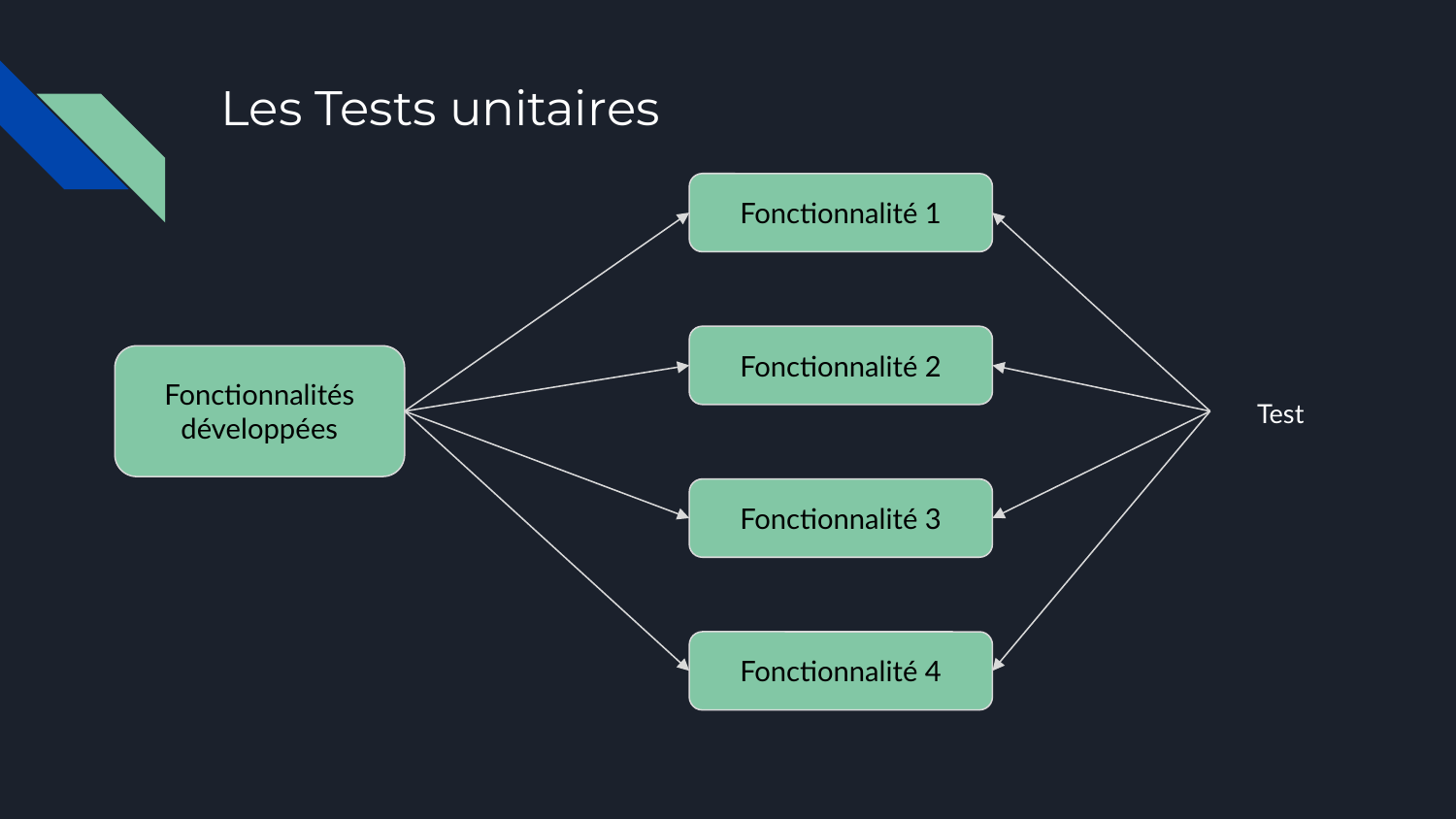

# Les Tests unitaires
Fonctionnalité 1
Fonctionnalité 2
Fonctionnalités développées
Test
Fonctionnalité 3
Fonctionnalité 4